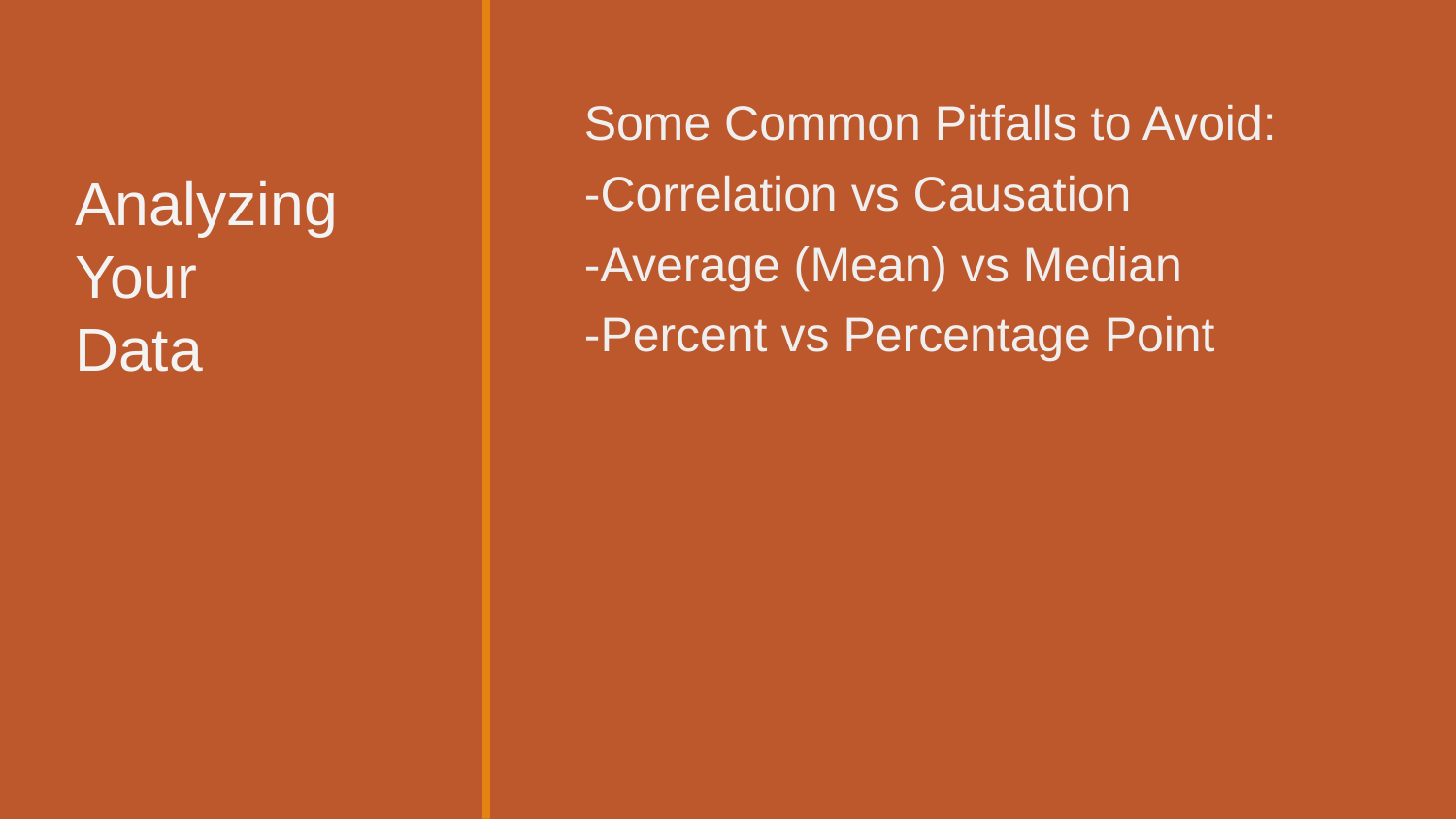

Some Common Pitfalls to Avoid:
-Correlation vs Causation
-Average (Mean) vs Median
-Percent vs Percentage Point
Analyzing Your
Data
#